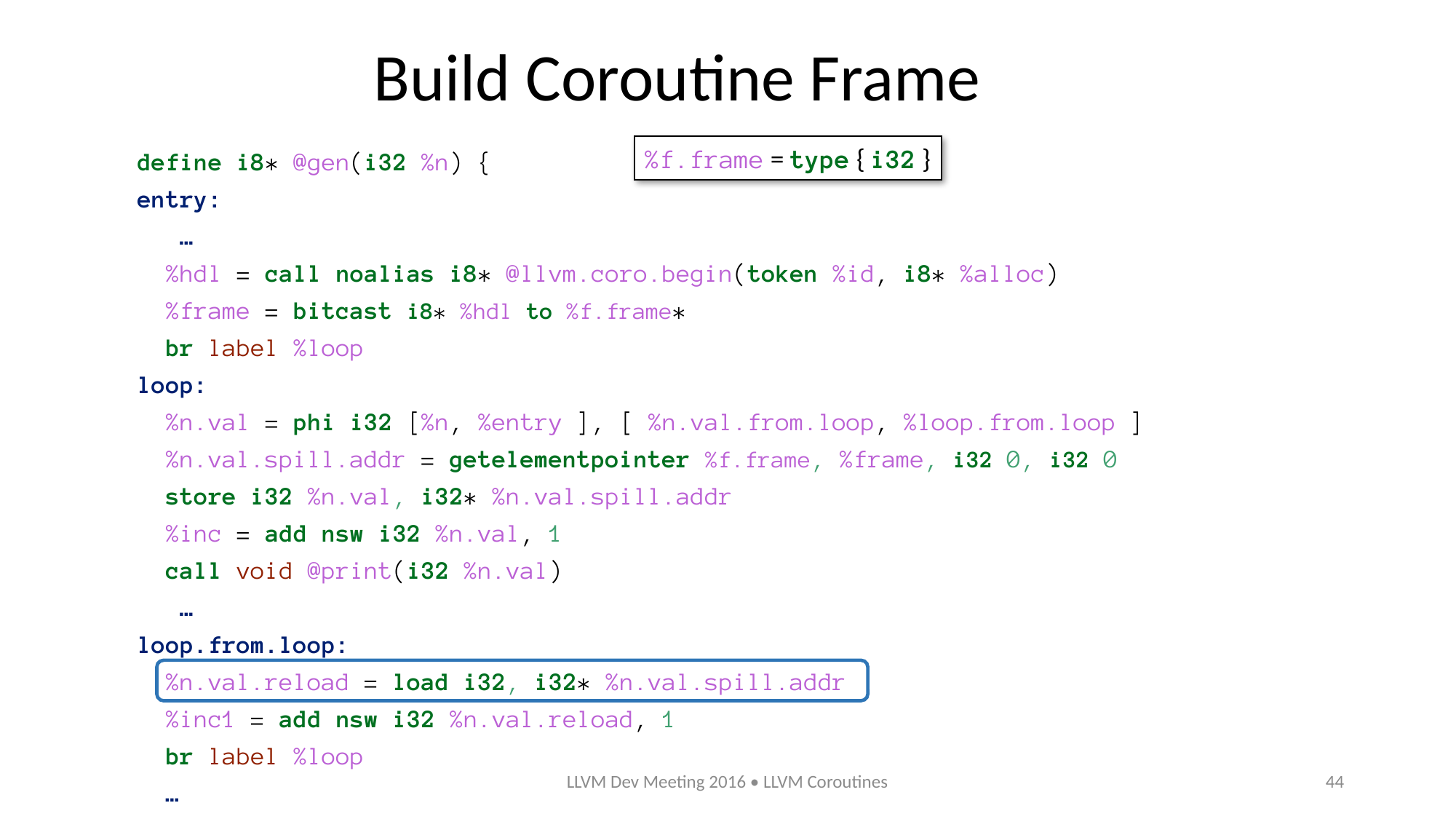

# Build Coroutine Frame
define i8* @gen(i32 %n) {
entry:
   …
  %hdl = call noalias i8* @llvm.coro.begin(token %id, i8* %alloc)
  %frame = bitcast i8* %hdl to %f.frame*
  br label %loop
loop:
  %n.val = phi i32 [%n, %entry ], [ %n.val.from.loop, %loop.from.loop ]
  %n.val.spill.addr = getelementpointer %f.frame, %frame, i32 0, i32 0
  store i32 %n.val, i32* %n.val.spill.addr
  %inc = add nsw i32 %n.val, 1
  call void @print(i32 %n.val)
   …
loop.from.loop:
  %n.val.reload = load i32, i32* %n.val.spill.addr
  %inc1 = add nsw i32 %n.val.reload, 1
  br label %loop
  …
}
%f.frame = type { i32 }

LLVM Dev Meeting 2016 • LLVM Coroutines
44